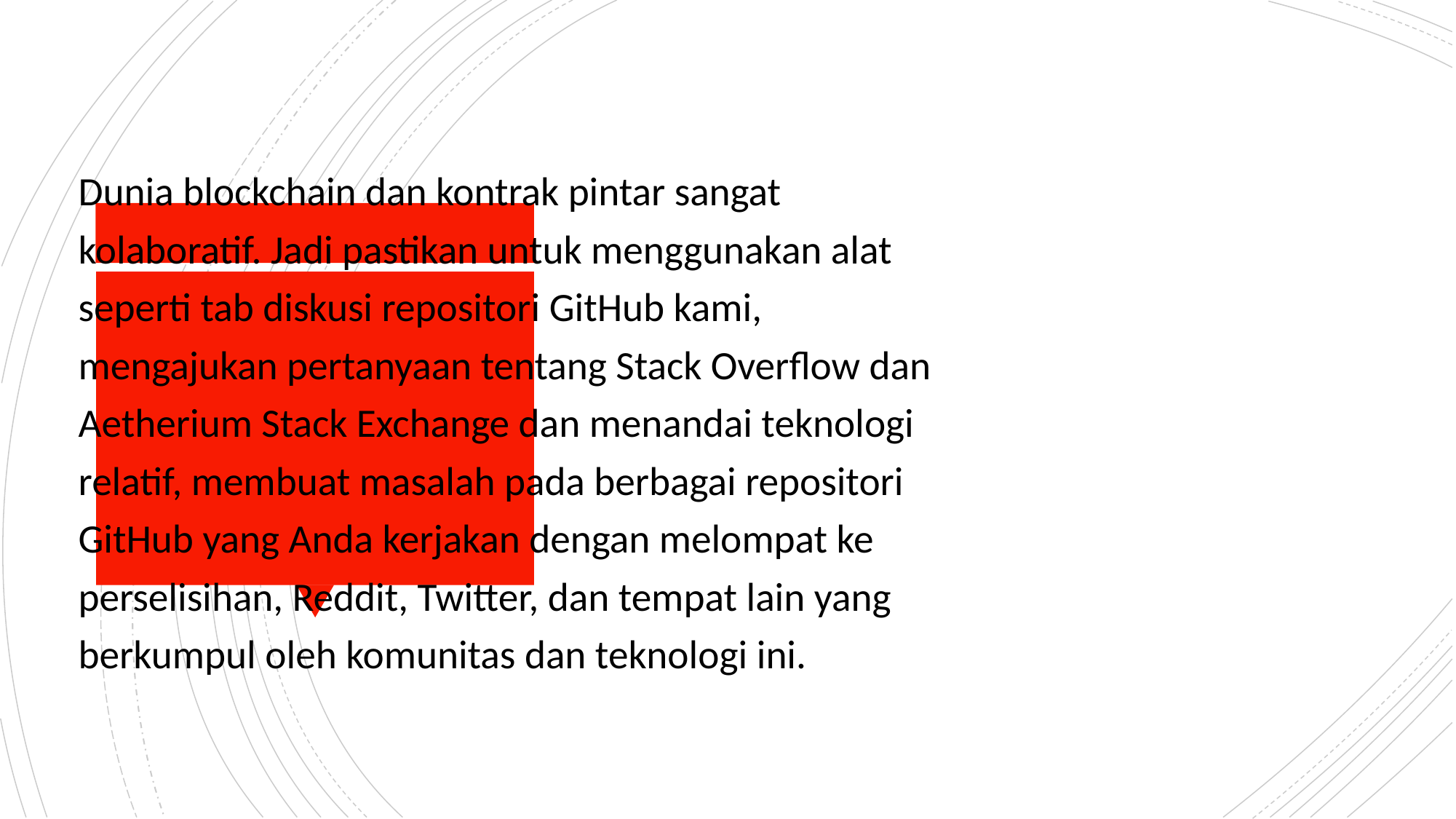

Dunia blockchain dan kontrak pintar sangat kolaboratif. Jadi pastikan untuk menggunakan alat seperti tab diskusi repositori GitHub kami, mengajukan pertanyaan tentang Stack Overflow dan Aetherium Stack Exchange dan menandai teknologi relatif, membuat masalah pada berbagai repositori GitHub yang Anda kerjakan dengan melompat ke perselisihan, Reddit, Twitter, dan tempat lain yang berkumpul oleh komunitas dan teknologi ini.